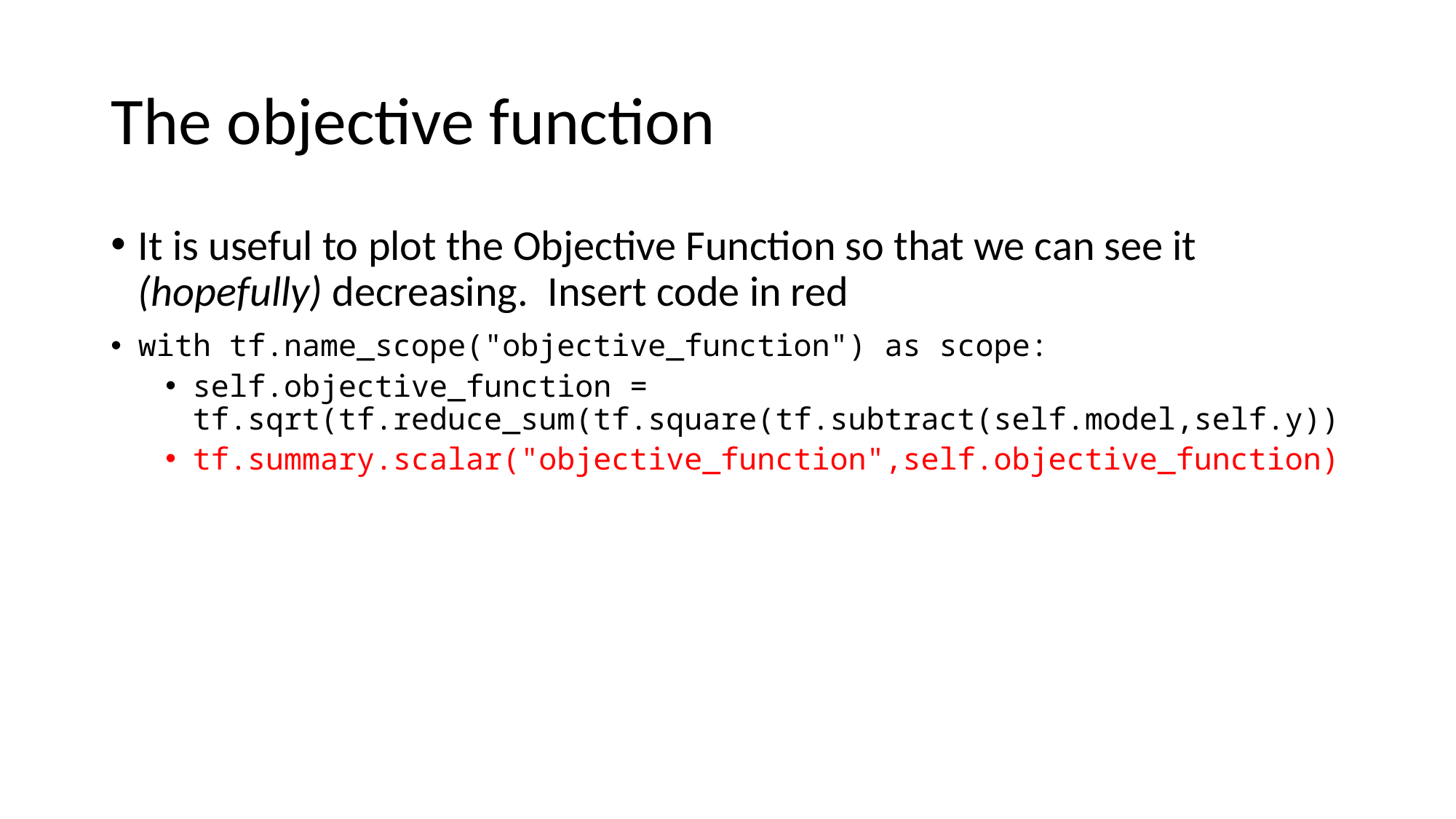

# The objective function
It is useful to plot the Objective Function so that we can see it (hopefully) decreasing.  Insert code in red
with tf.name_scope("objective_function") as scope:
self.objective_function = tf.sqrt(tf.reduce_sum(tf.square(tf.subtract(self.model,self.y))
tf.summary.scalar("objective_function",self.objective_function)